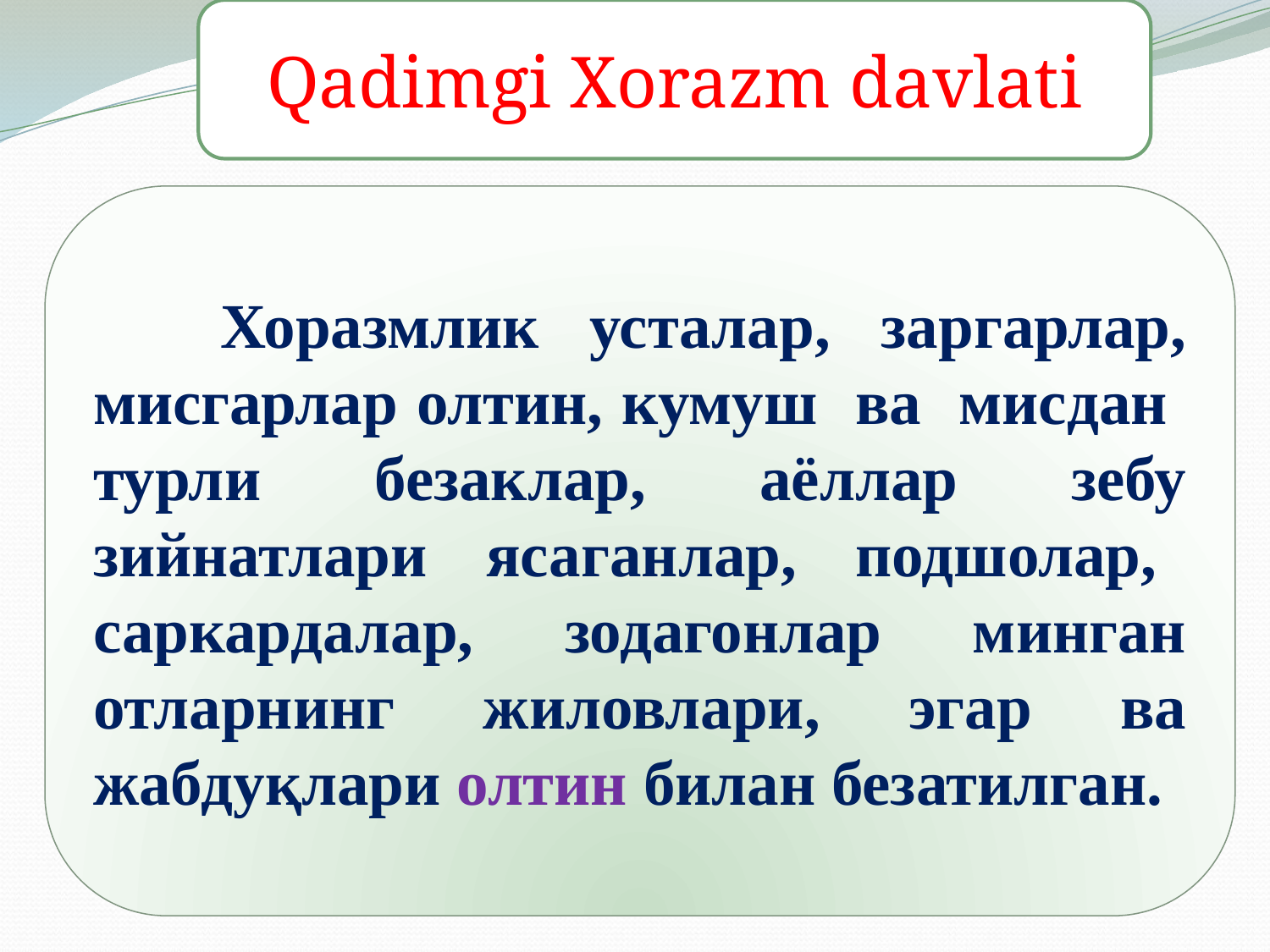

Qadimgi Xorazm davlati
	Хоразмлик усталар, заргарлар, мисгарлар олтин, кумуш  ва  мисдан  турли  безаклар,  аёллар  зебу зийнатлари  ясаганлар,  подшолар,  саркардалар, зодагонлар минган отларнинг жиловлари, эгар ва жабдуқлари олтин билан безатилган.